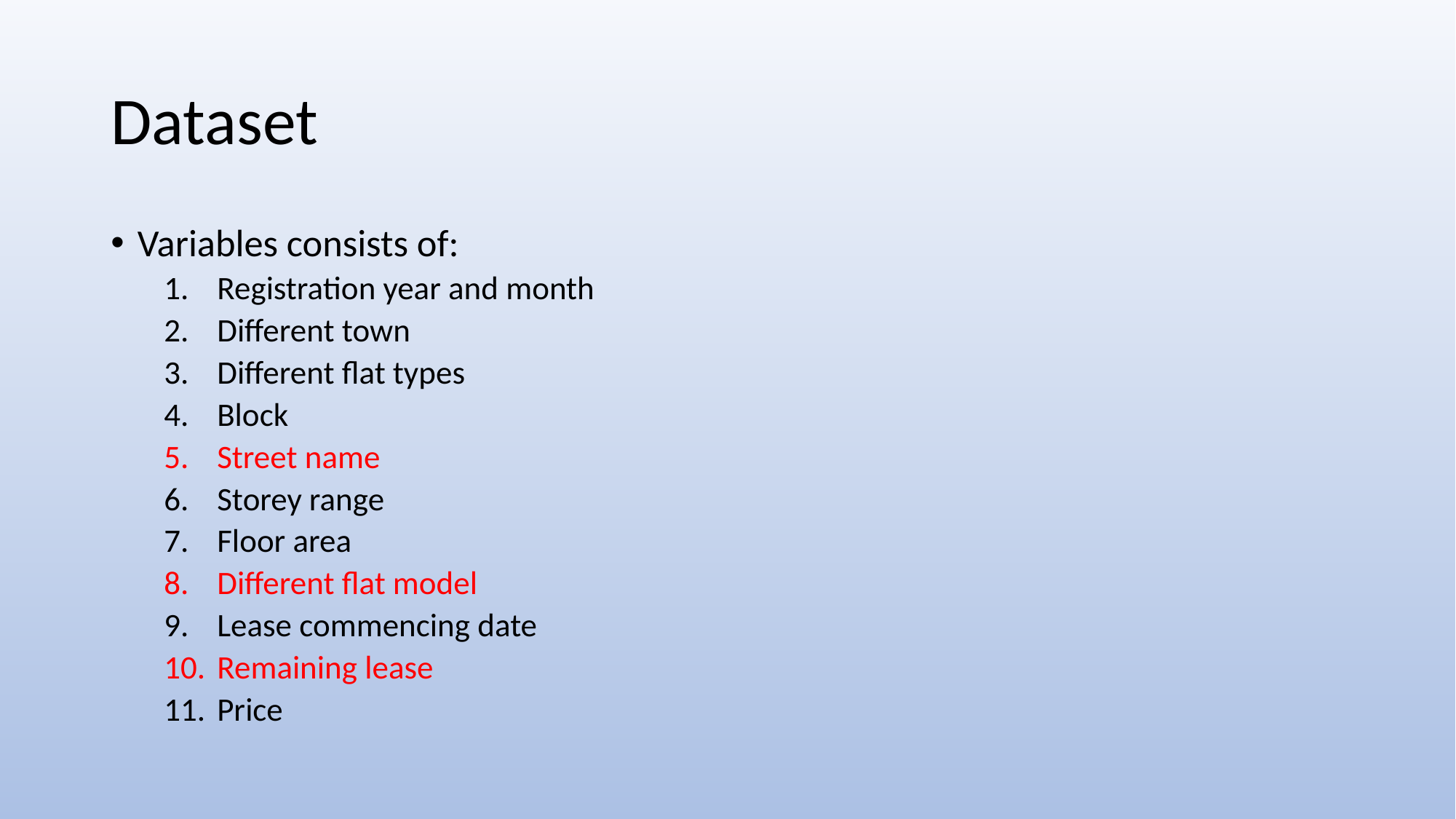

# Dataset
Variables consists of:
Registration year and month
Different town
Different flat types
Block
Street name
Storey range
Floor area
Different flat model
Lease commencing date
Remaining lease
Price